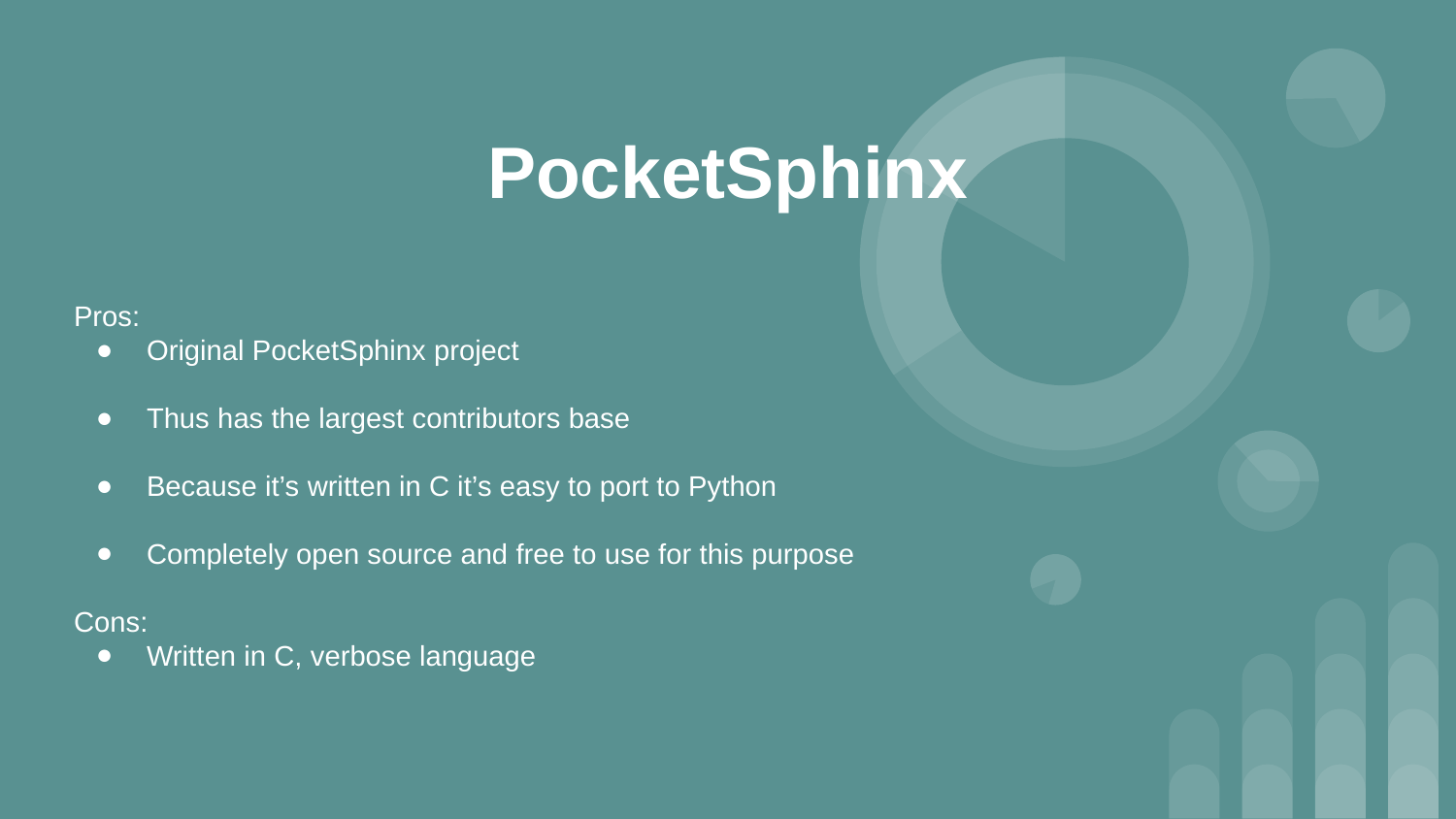

PocketSphinx
Pros:
Original PocketSphinx project

Thus has the largest contributors base

Because it’s written in C it’s easy to port to Python

Completely open source and free to use for this purpose

Cons:
Written in C, verbose language